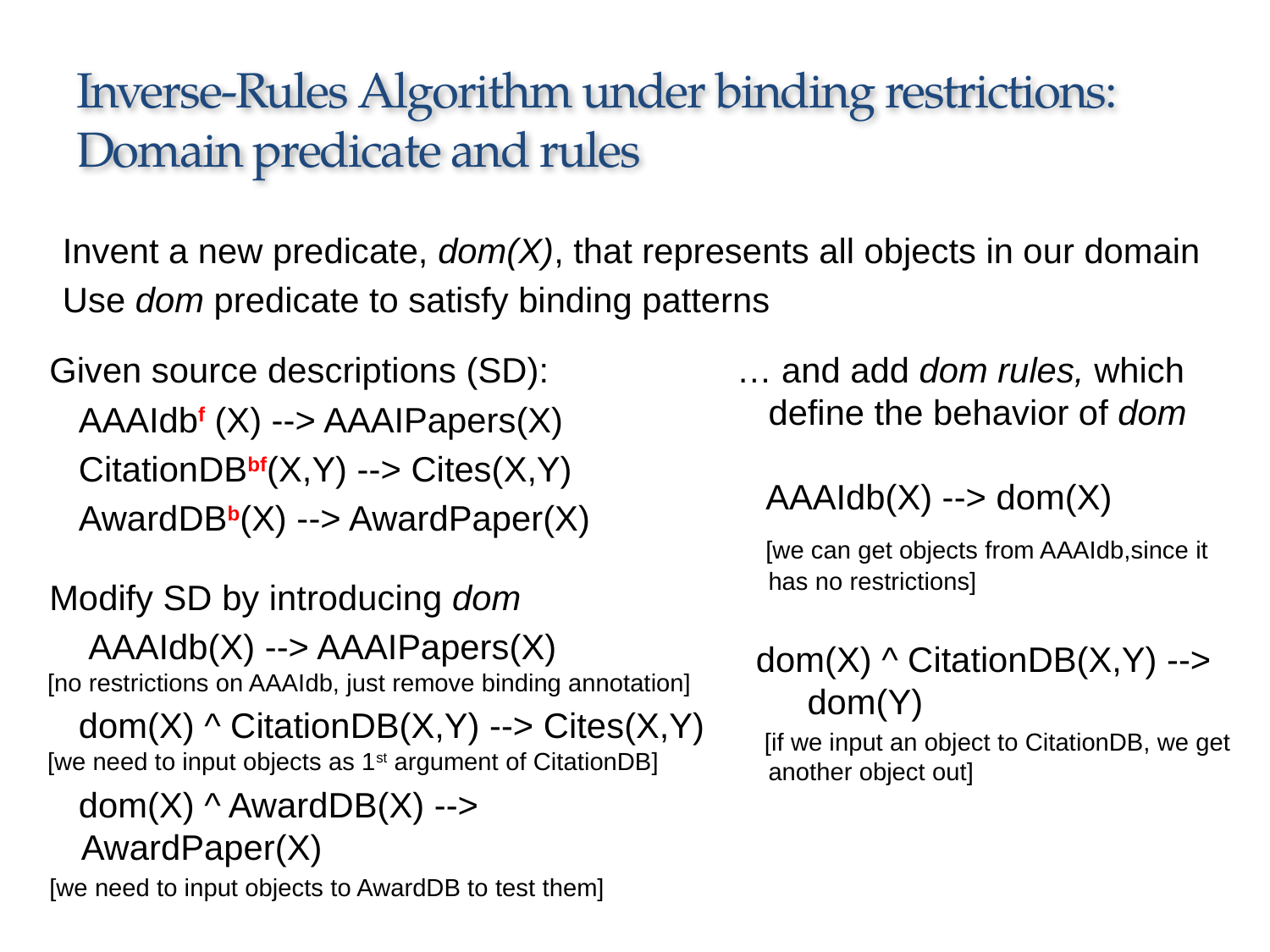

# Inverse-Rules Algorithm under binding restrictions: Domain predicate and rules
Invent a new predicate, dom(X), that represents all objects in our domain
Use dom predicate to satisfy binding patterns
Given source descriptions (SD):
   AAAIdbf (X) --> AAAIPapers(X)
   CitationDBbf(X,Y) --> Cites(X,Y)
   AwardDBb(X) --> AwardPaper(X)

Modify SD by introducing dom
    AAAIdb(X) --> AAAIPapers(X)
  [no restrictions on AAAIdb, just remove binding annotation]
   dom(X) ^ CitationDB(X,Y) --> Cites(X,Y)
  [we need to input objects as 1st argument of CitationDB]
   dom(X) ^ AwardDB(X) --> AwardPaper(X)
[we need to input objects to AwardDB to test them]

… and add dom rules, which define the behavior of dom

   AAAIdb(X) --> dom(X)
   [we can get objects from AAAIdb,since it has no restrictions]

  dom(X) ^ CitationDB(X,Y) -->
    dom(Y)
    [if we input an object to CitationDB, we get another object out]